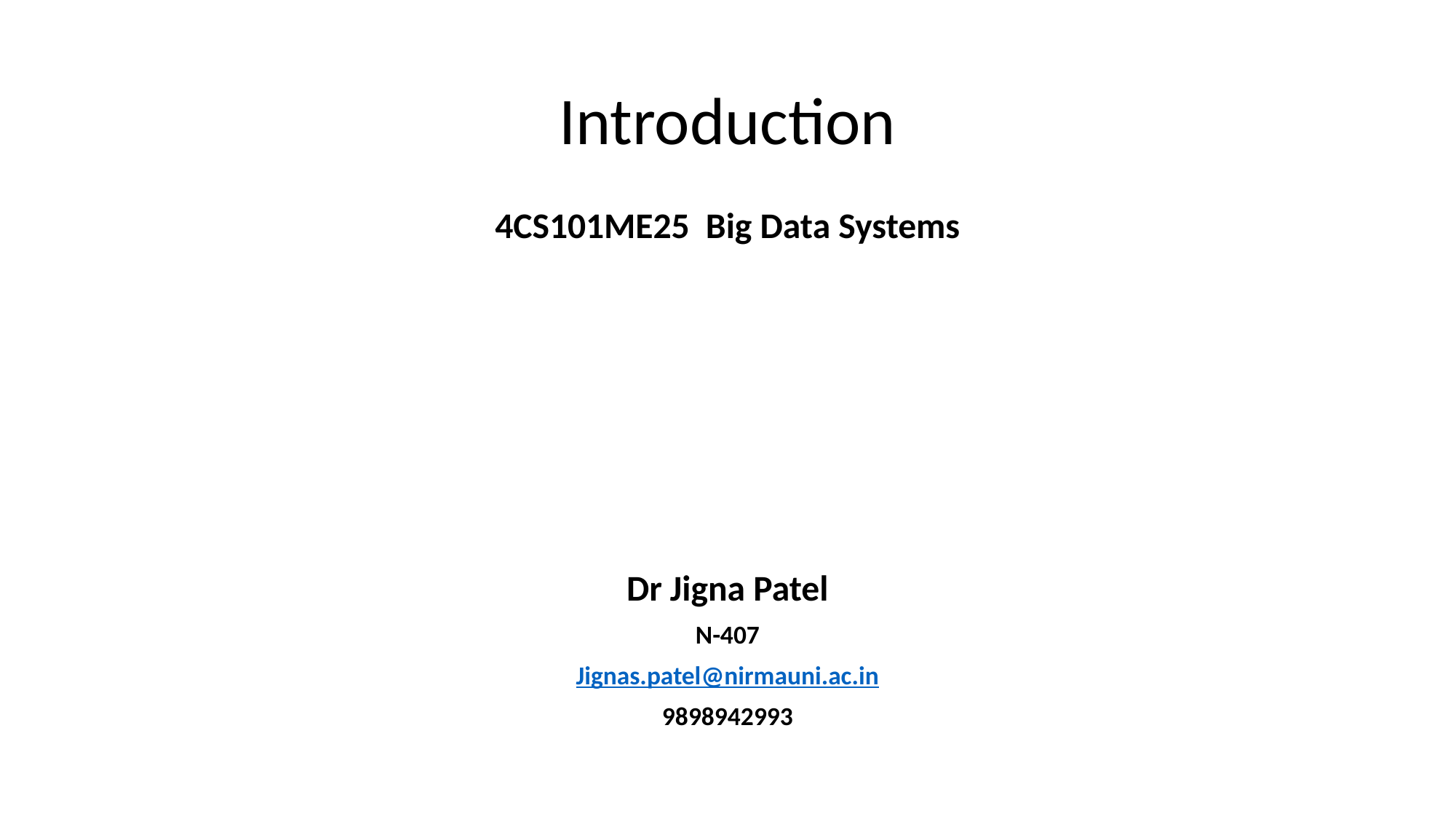

# Introduction
4CS101ME25  Big Data Systems

Dr Jigna Patel
N-407
Jignas.patel@nirmauni.ac.in
9898942993